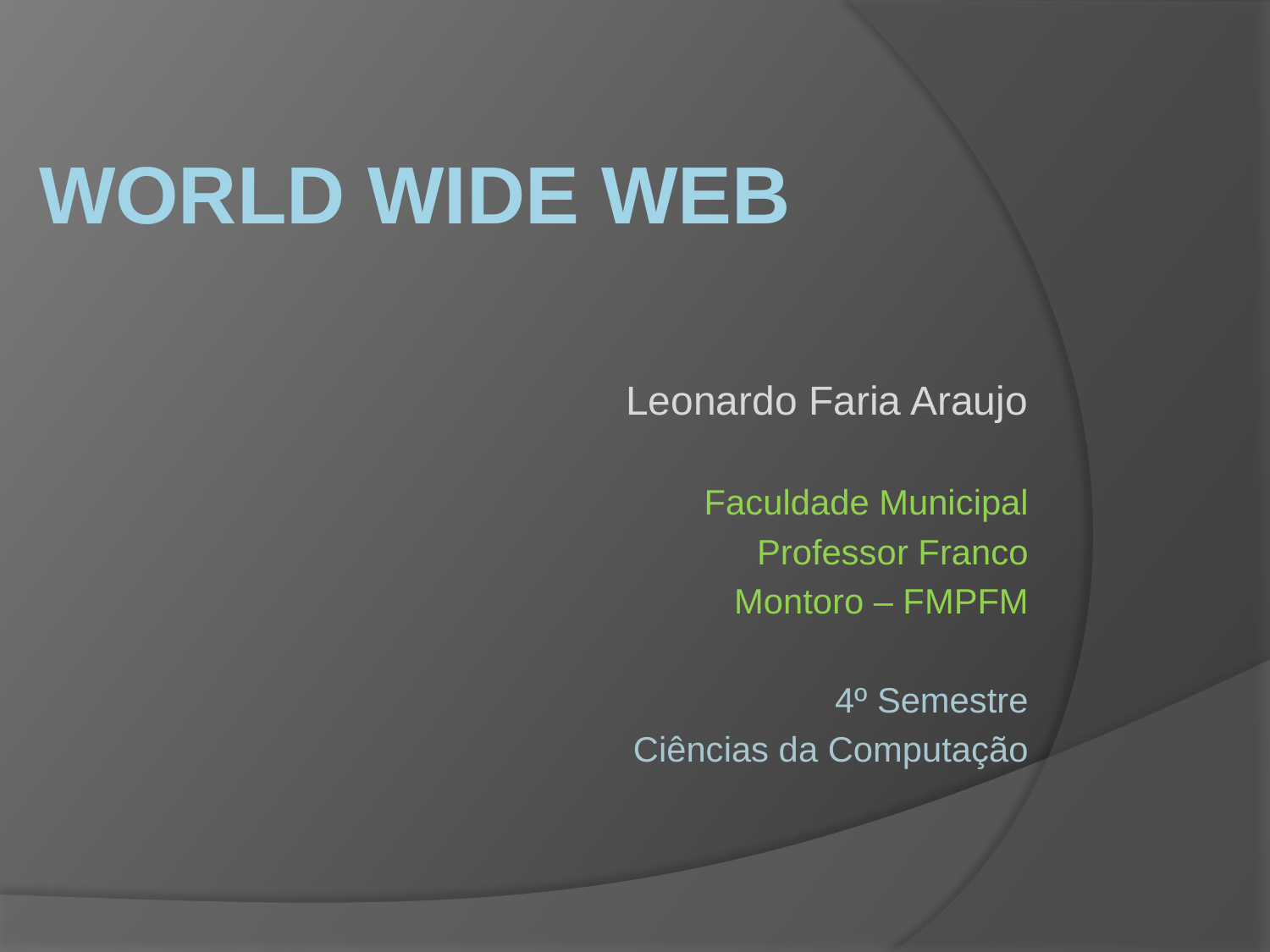

# World Wide Web
Leonardo Faria Araujo

Faculdade Municipal
Professor Franco
 Montoro – FMPFM

4º Semestre
Ciências da Computação